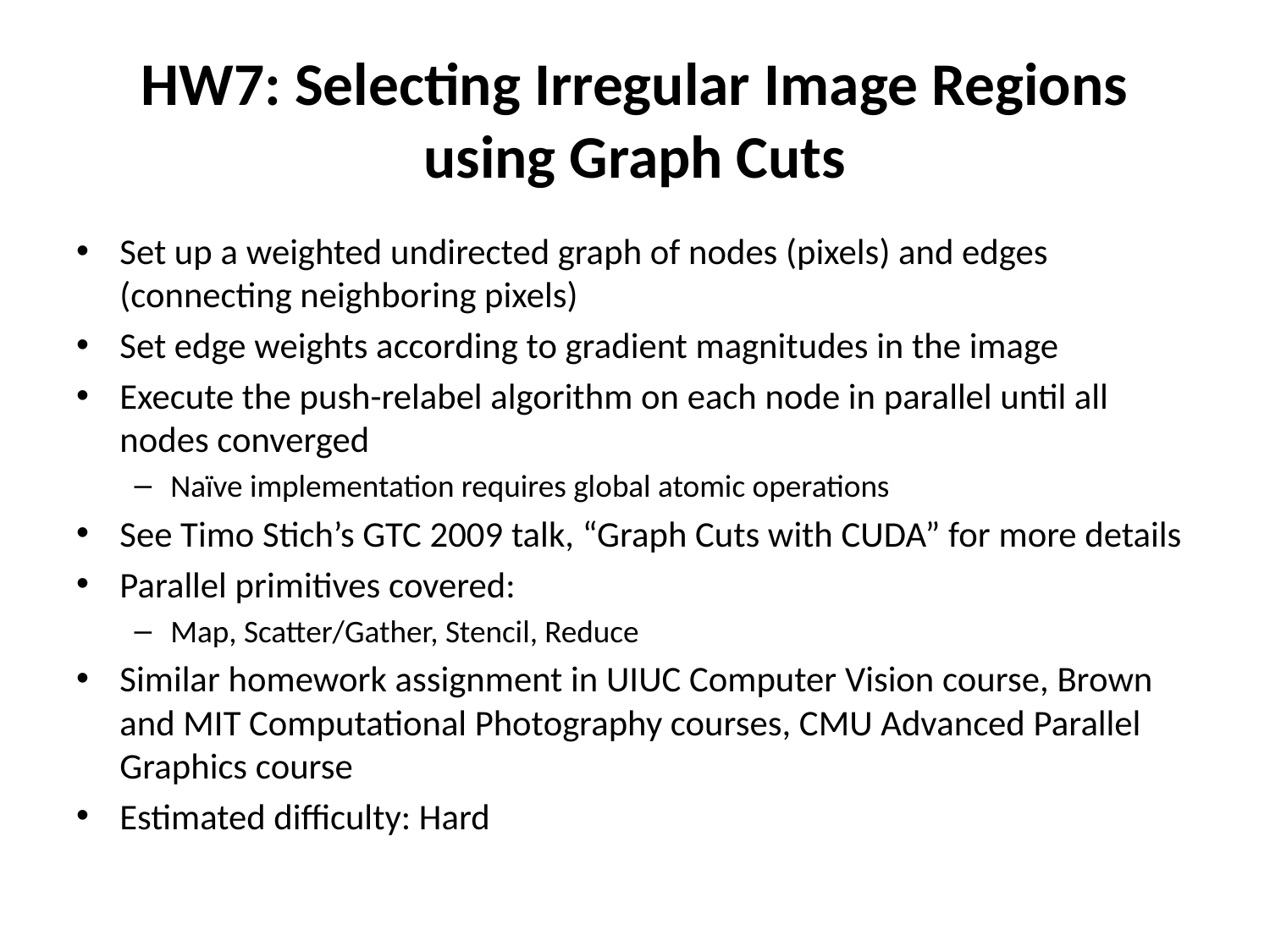

# HW7: Selecting Irregular Image Regions using Graph Cuts
Set up a weighted undirected graph of nodes (pixels) and edges (connecting neighboring pixels)
Set edge weights according to gradient magnitudes in the image
Execute the push-relabel algorithm on each node in parallel until all nodes converged
Naïve implementation requires global atomic operations
See Timo Stich’s GTC 2009 talk, “Graph Cuts with CUDA” for more details
Parallel primitives covered:
Map, Scatter/Gather, Stencil, Reduce
Similar homework assignment in UIUC Computer Vision course, Brown and MIT Computational Photography courses, CMU Advanced Parallel Graphics course
Estimated difficulty: Hard